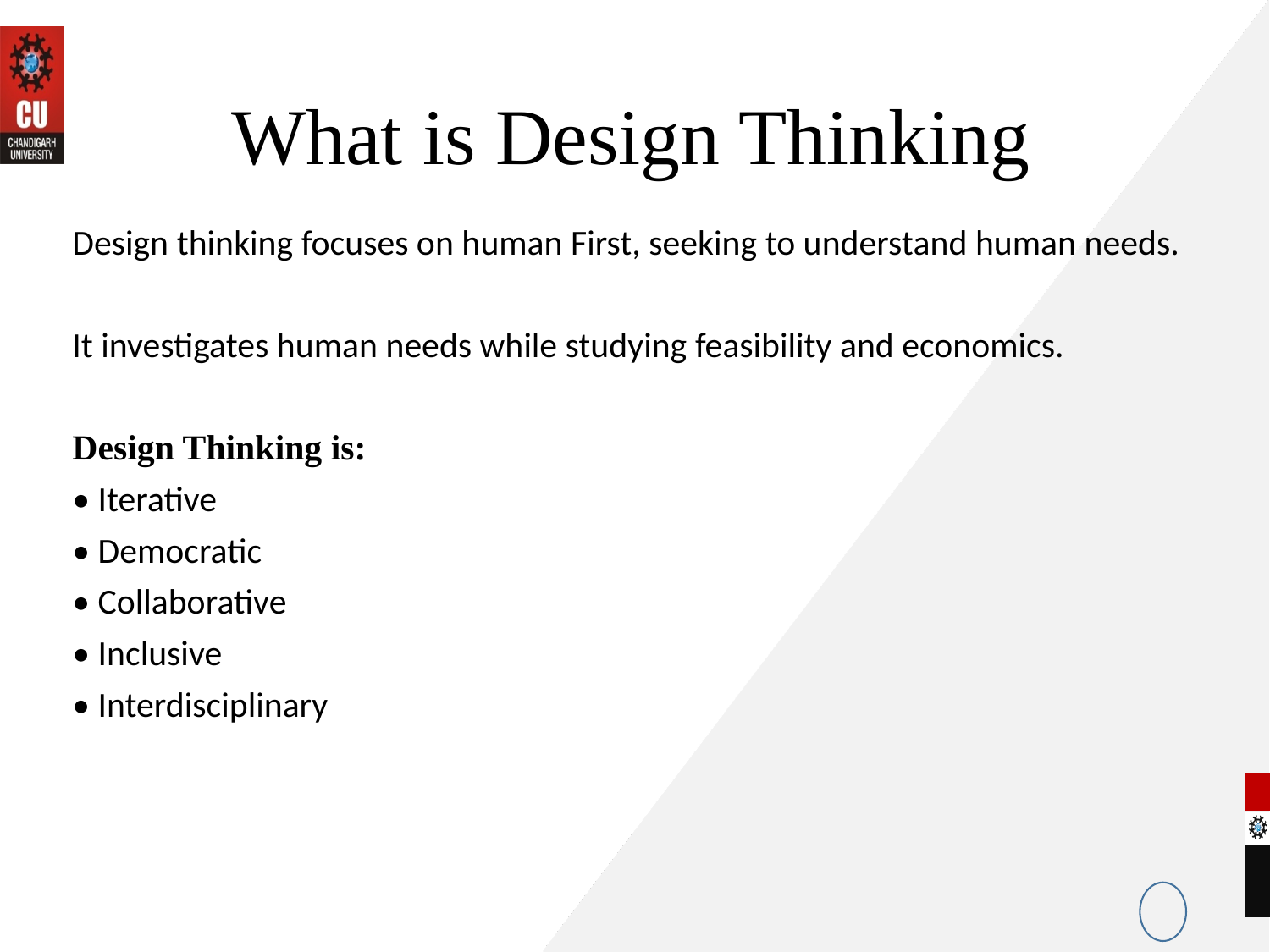

# What is Design Thinking
Design thinking focuses on human First, seeking to understand human needs.

It investigates human needs while studying feasibility and economics.

Design Thinking is:
• Iterative
• Democratic
• Collaborative
• Inclusive
• Interdisciplinary